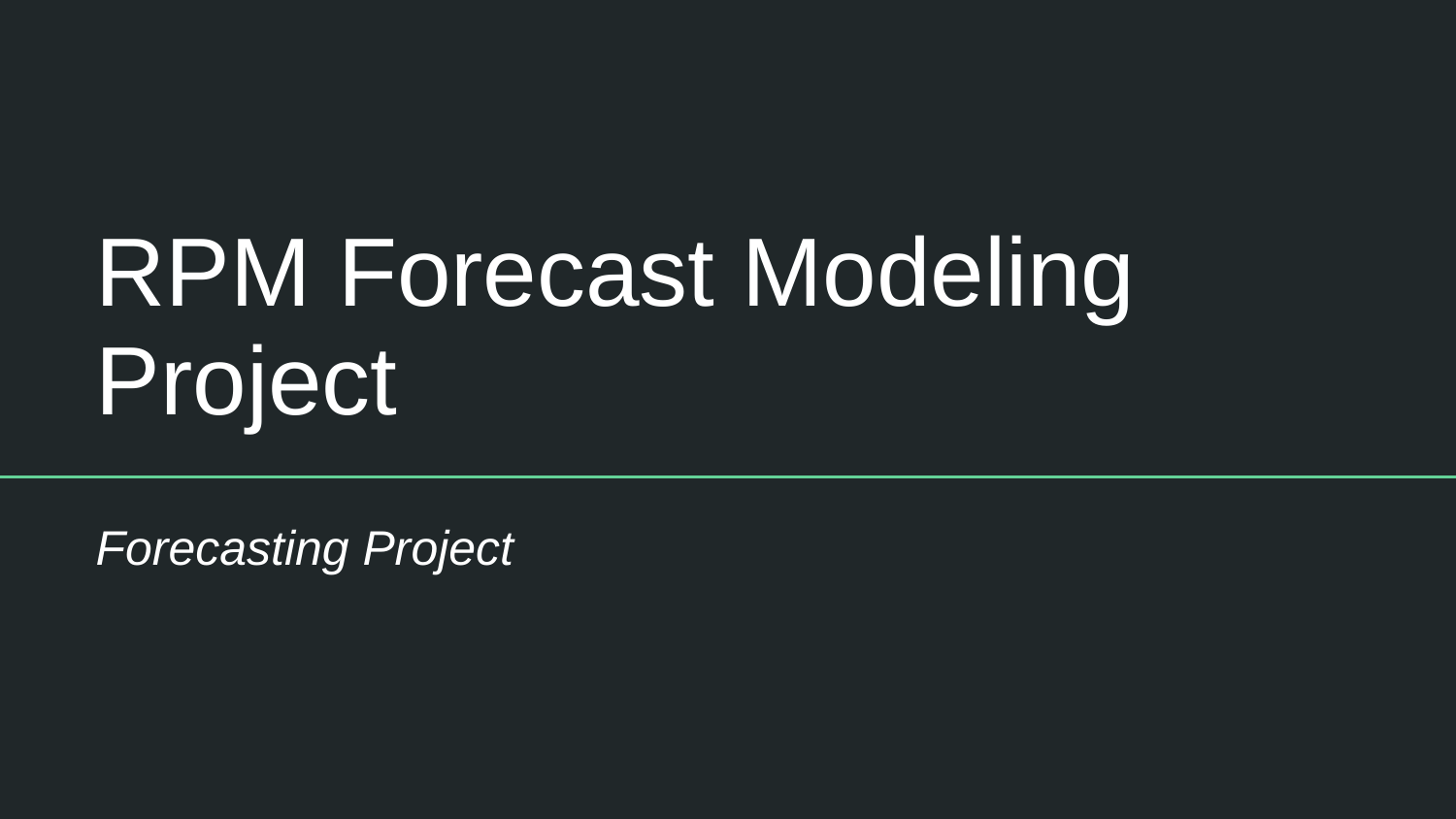

# RPM Forecast Modeling Project
Forecasting Project